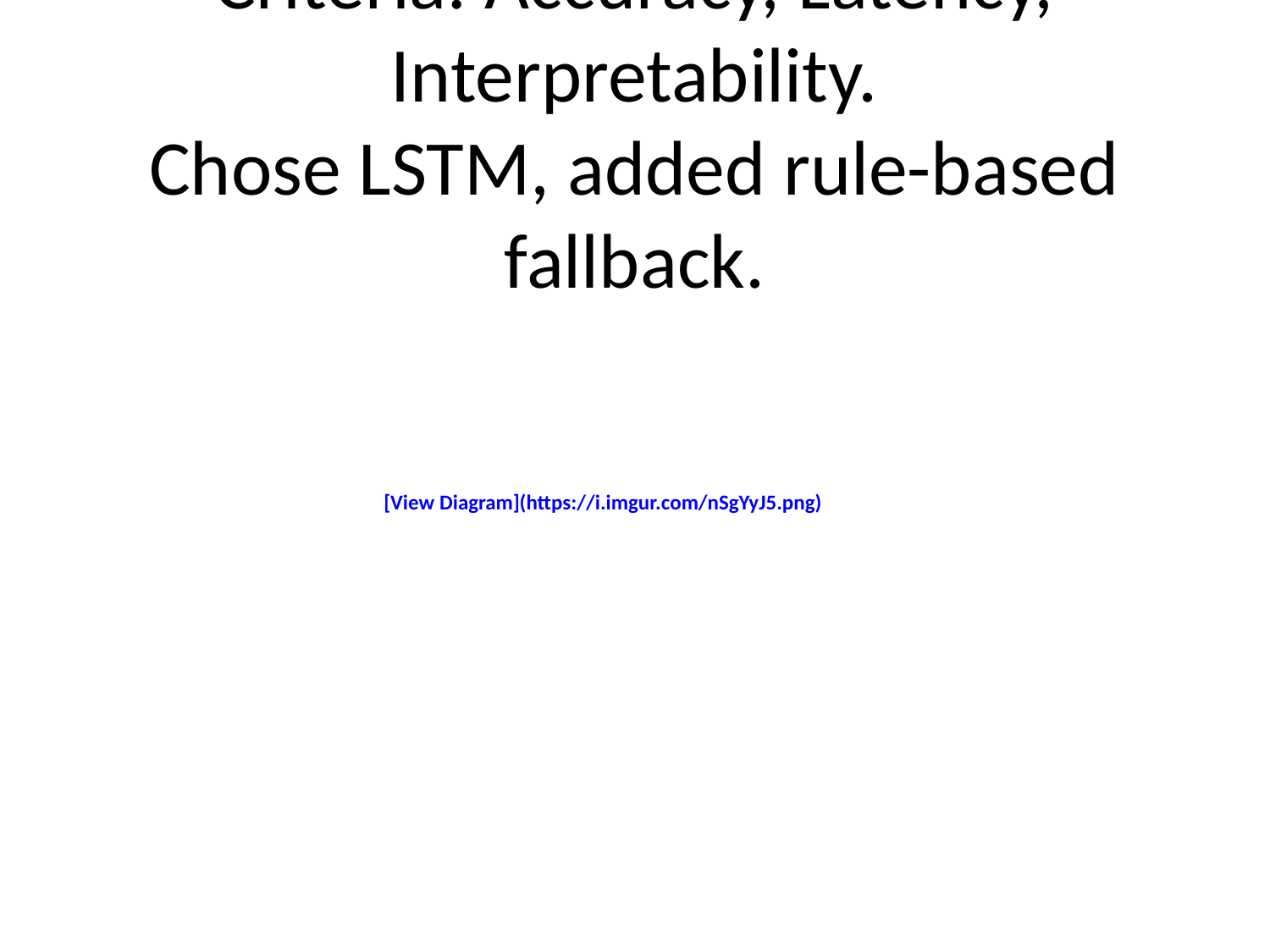

# Criteria: Accuracy, Latency, Interpretability.
Chose LSTM, added rule-based fallback.

[View Diagram](https://i.imgur.com/nSgYyJ5.png)